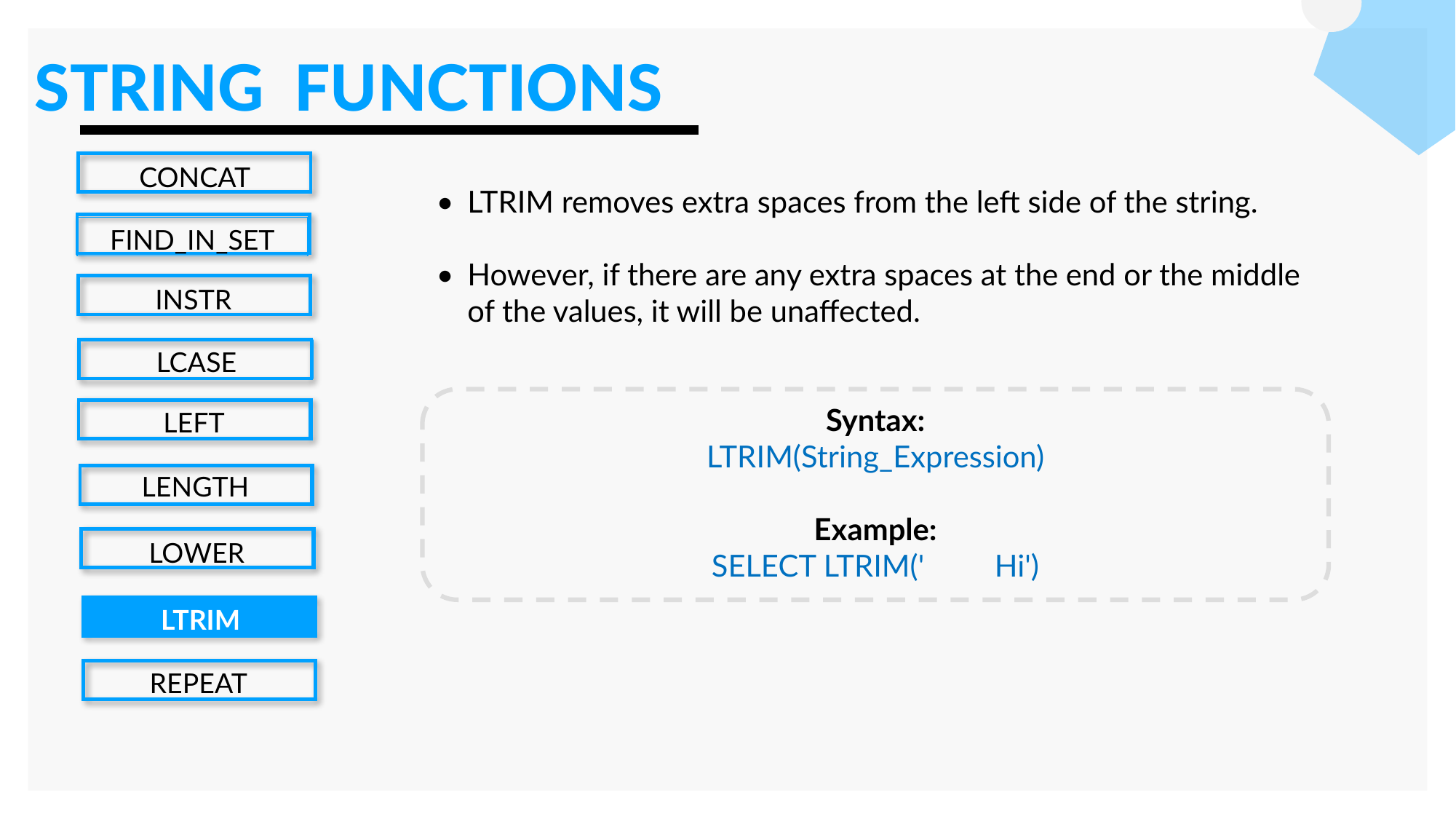

STRING  FUNCTIONS
CONCAT

FIND_IN_SET

INSTR

LCASE

LEFT
LENGTH

LOWER

LTRIM

REPEAT
LTRIM removes extra spaces from the left side of the string.

However, if there are any extra spaces at the end or the middle of the values, it will be unaffected.

Syntax:
LTRIM(String_Expression)

Example:
SELECT LTRIM('         Hi')